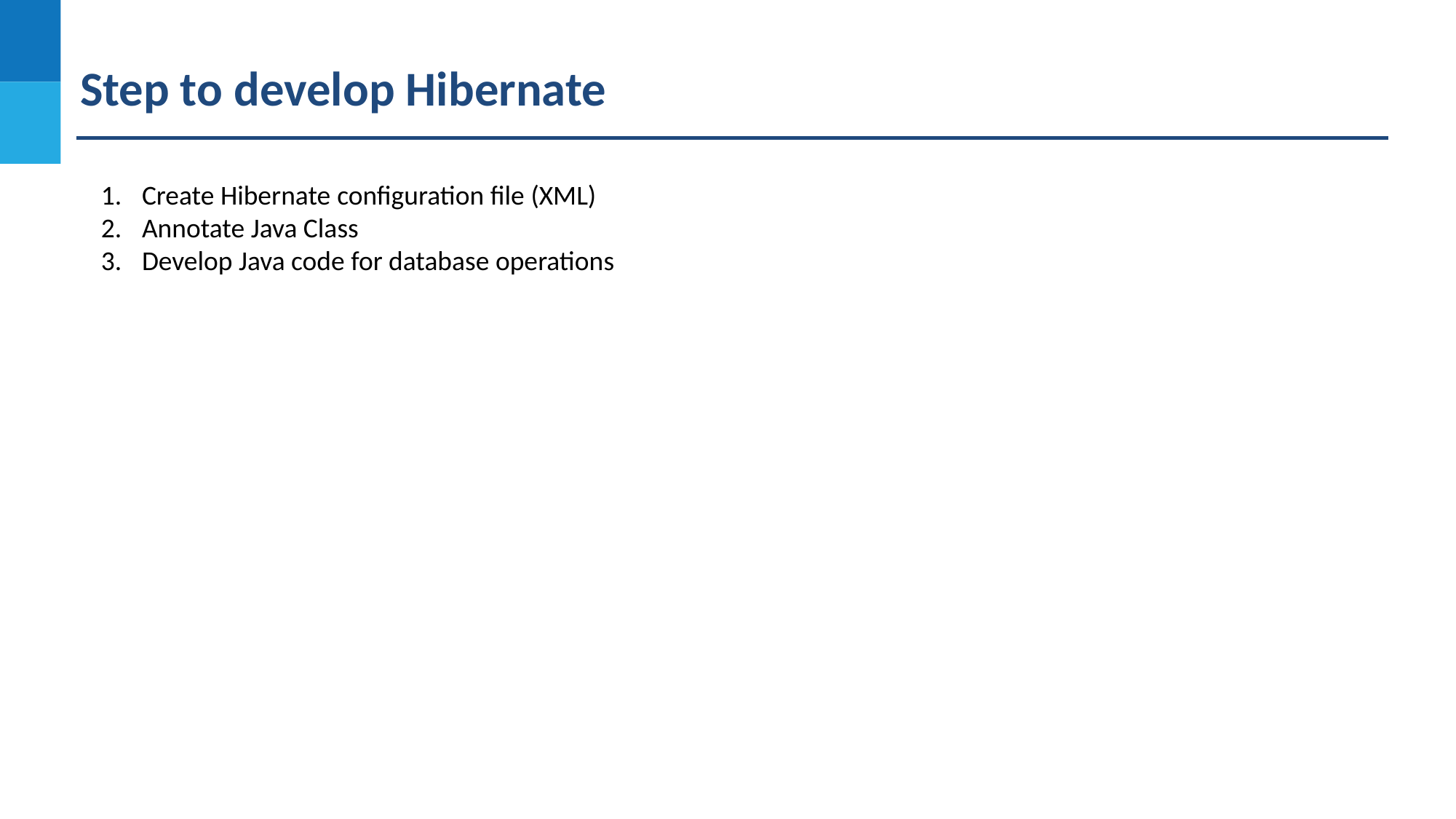

Step to develop Hibernate
Create Hibernate configuration file (XML)
Annotate Java Class
Develop Java code for database operations